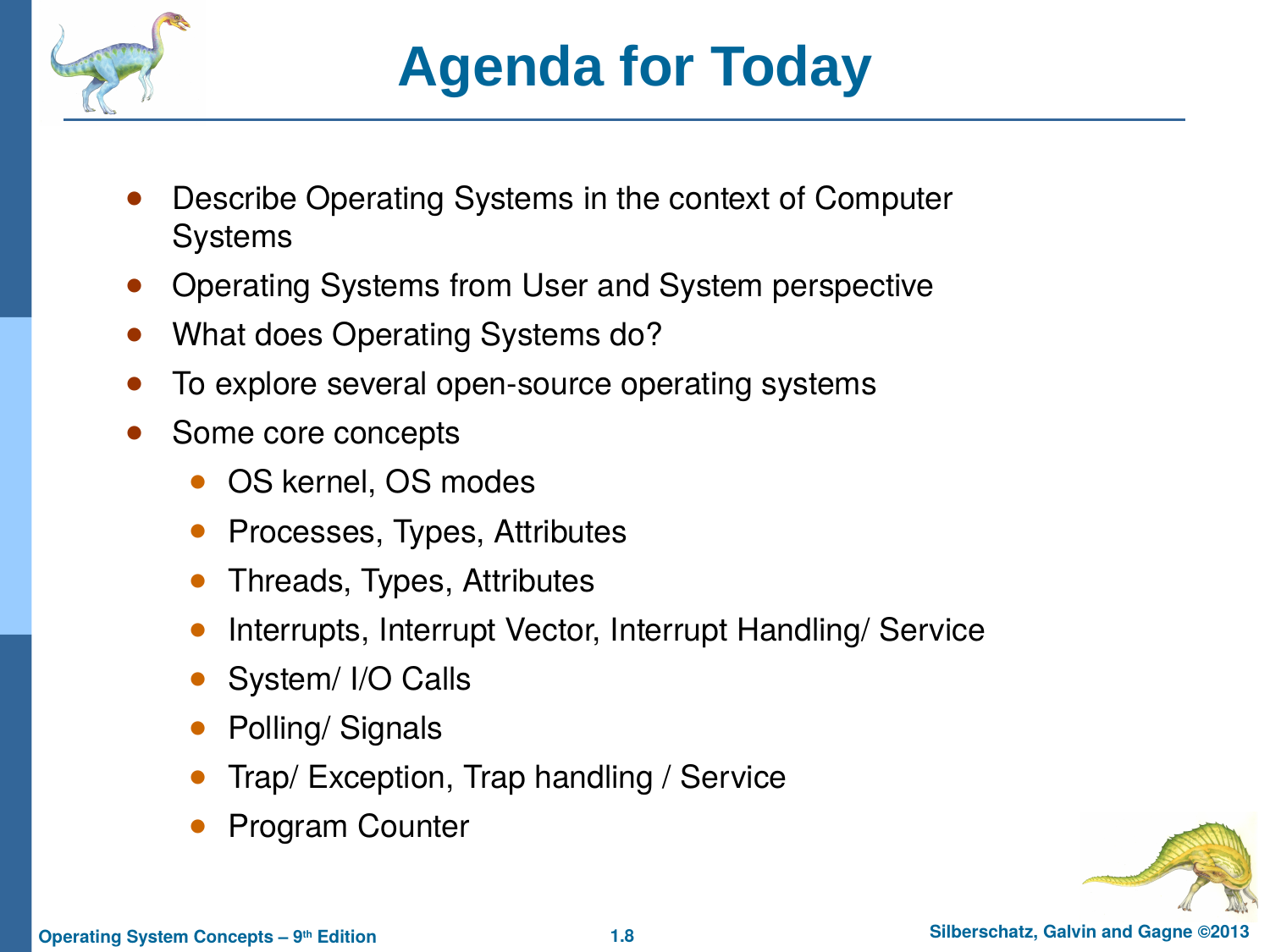

Agenda for Today
Describe Operating Systems in the context of Computer Systems
Operating Systems from User and System perspective
What does Operating Systems do?
To explore several open-source operating systems
Some core concepts
OS kernel, OS modes
Processes, Types, Attributes
Threads, Types, Attributes
Interrupts, Interrupt Vector, Interrupt Handling/ Service
System/ I/O Calls
Polling/ Signals
Trap/ Exception, Trap handling / Service
Program Counter